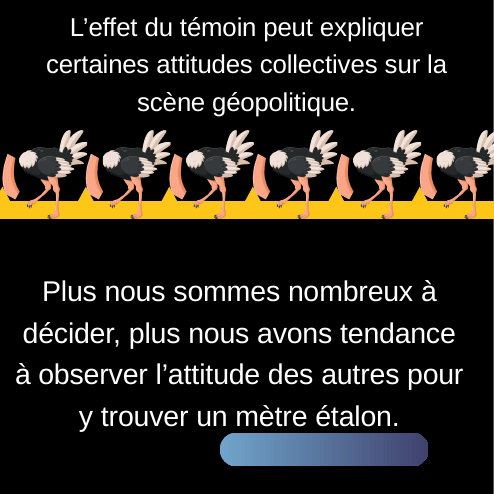

L’effet du témoin peut expliquer certaines attitudes collectives sur la scène géopolitique.

Plus nous sommes nombreux à décider, plus nous avons tendance à observer l’attitude des autres pour y trouver un mètre étalon.